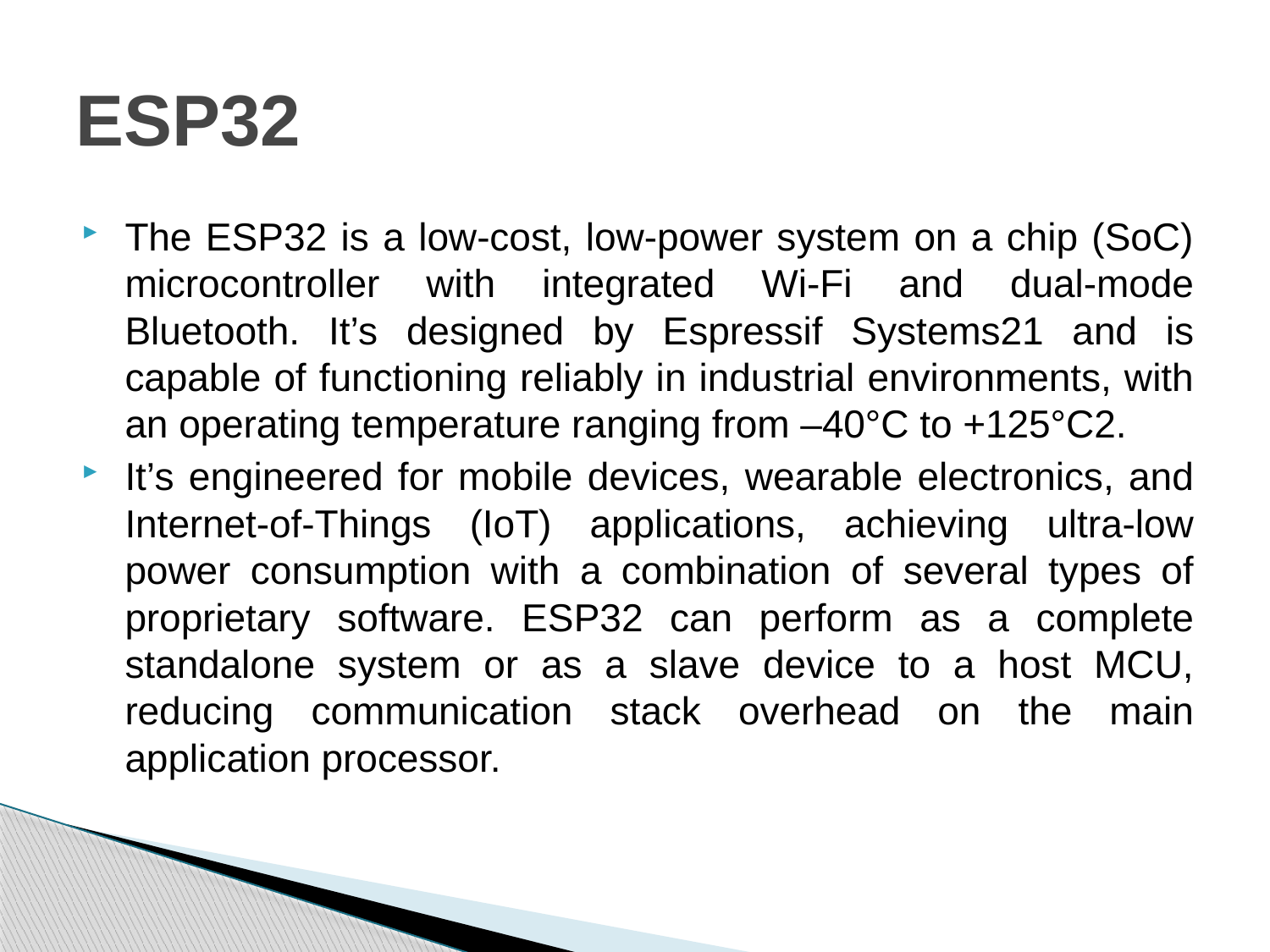

# ESP32
The ESP32 is a low-cost, low-power system on a chip (SoC) microcontroller with integrated Wi-Fi and dual-mode Bluetooth. It’s designed by Espressif Systems21 and is capable of functioning reliably in industrial environments, with an operating temperature ranging from –40°C to +125°C2.
It’s engineered for mobile devices, wearable electronics, and Internet-of-Things (IoT) applications, achieving ultra-low power consumption with a combination of several types of proprietary software. ESP32 can perform as a complete standalone system or as a slave device to a host MCU, reducing communication stack overhead on the main application processor.